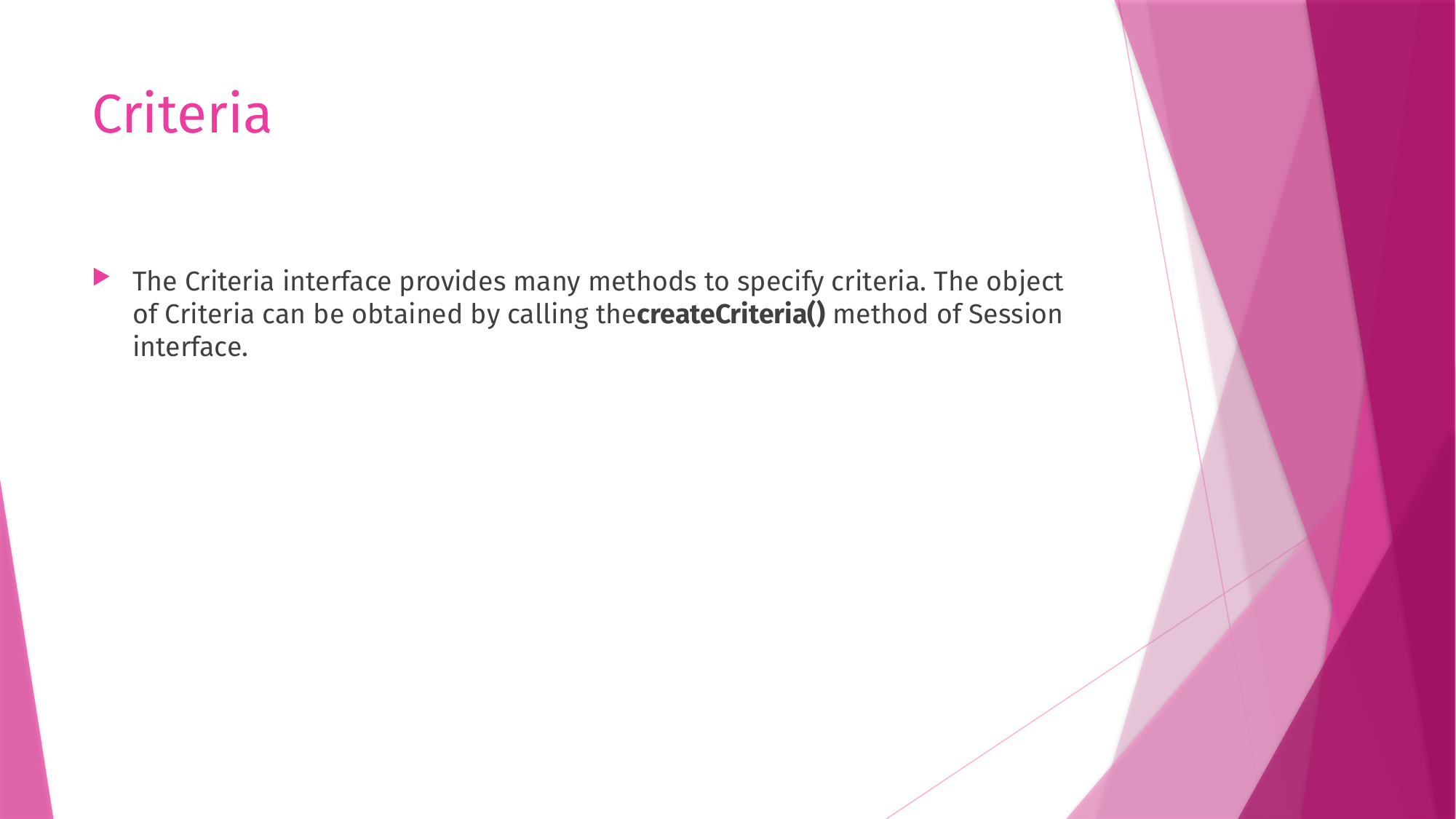

# Criteria
The Criteria interface provides many methods to specify criteria. The object of Criteria can be obtained by calling thecreateCriteria() method of Session interface.